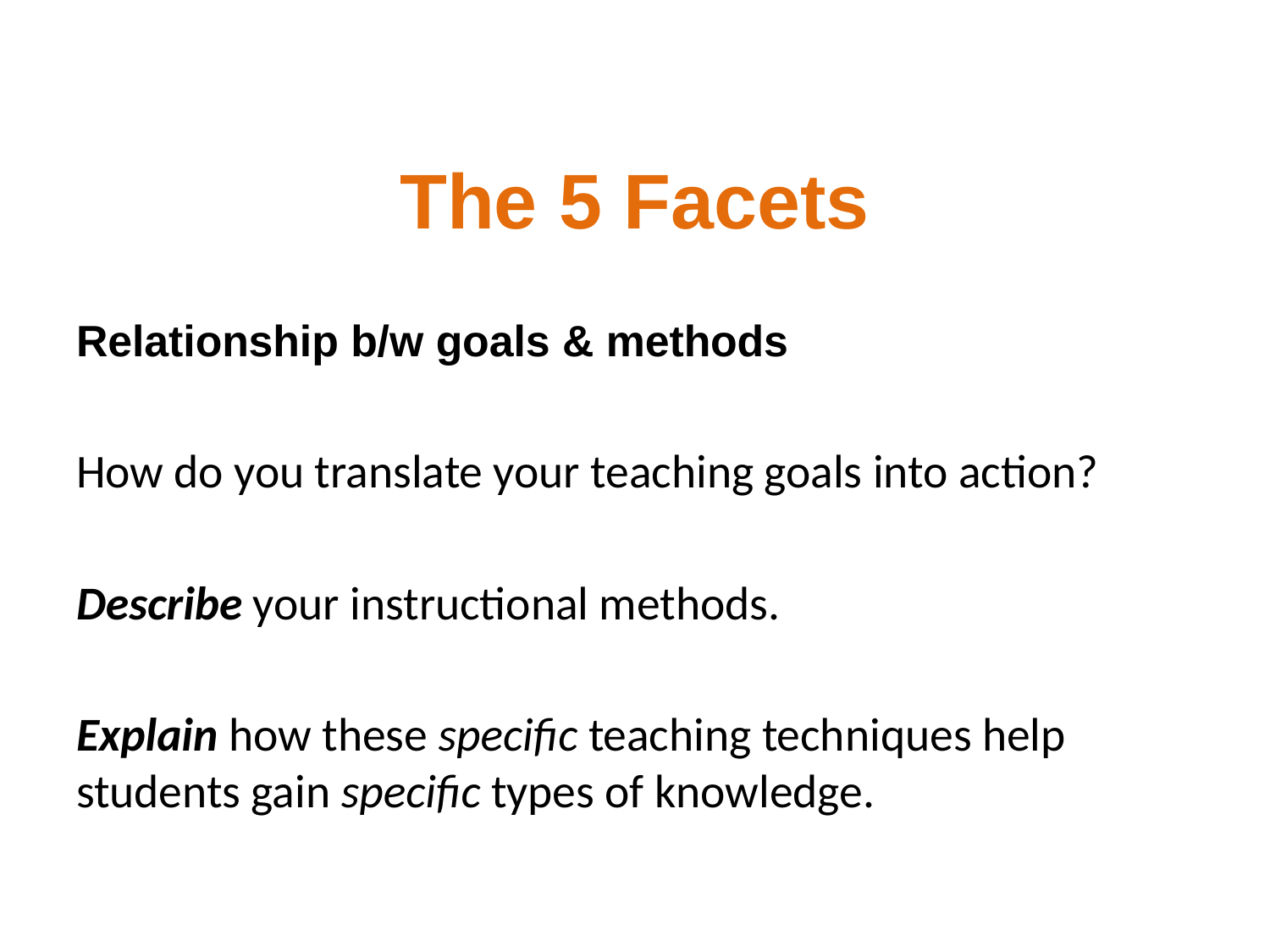

# The 5 Facets
Relationship b/w goals & methods

How do you translate your teaching goals into action?

Describe your instructional methods.

Explain how these specific teaching techniques help students gain specific types of knowledge.